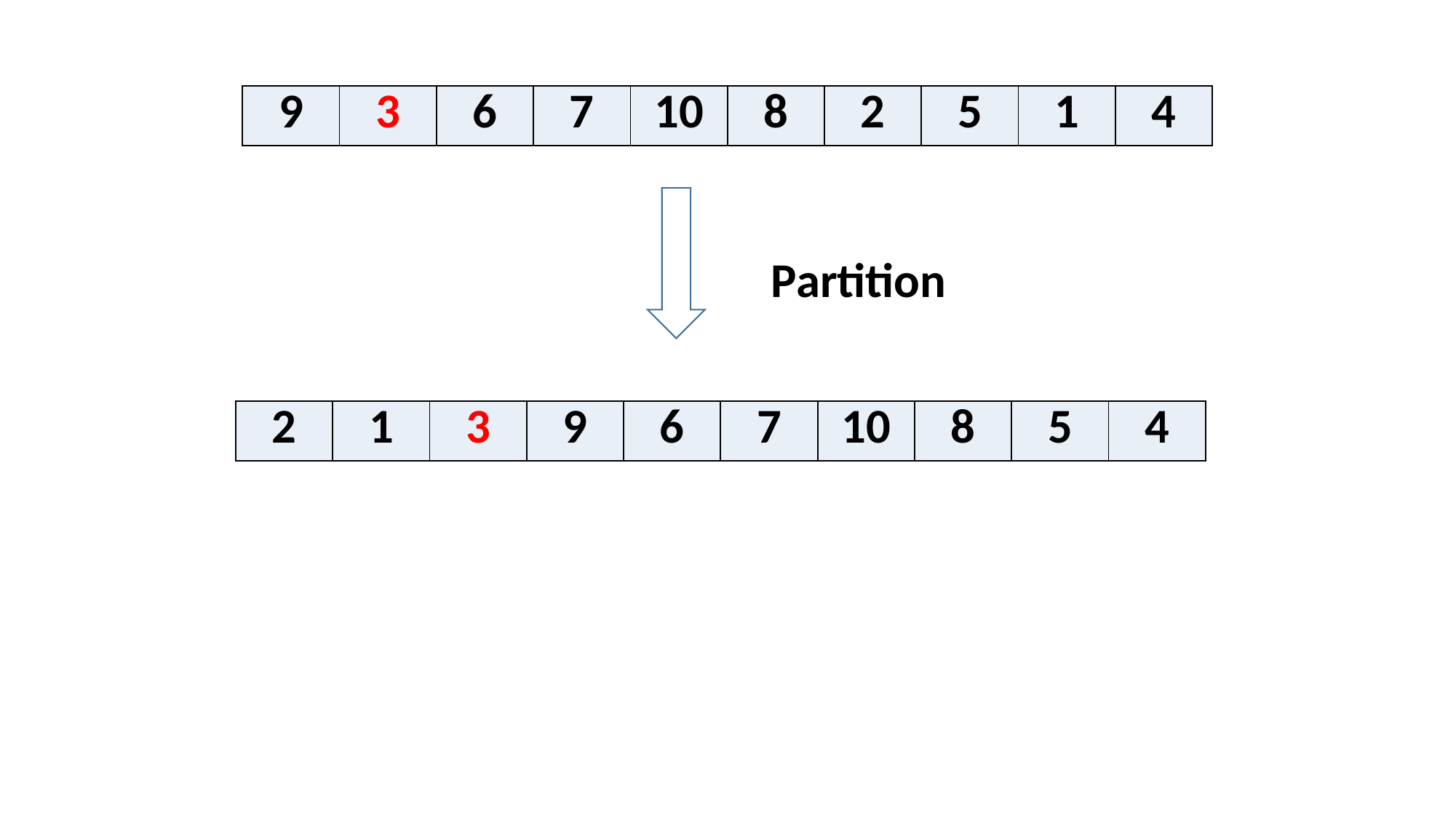

| 9 | 3 | 6 | 7 | 10 | 8 | 2 | 5 | 1 | 4 |
| --- | --- | --- | --- | --- | --- | --- | --- | --- | --- |

Partition
| 2 | 1 | 3 | 9 | 6 | 7 | 10 | 8 | 5 | 4 |
| --- | --- | --- | --- | --- | --- | --- | --- | --- | --- |